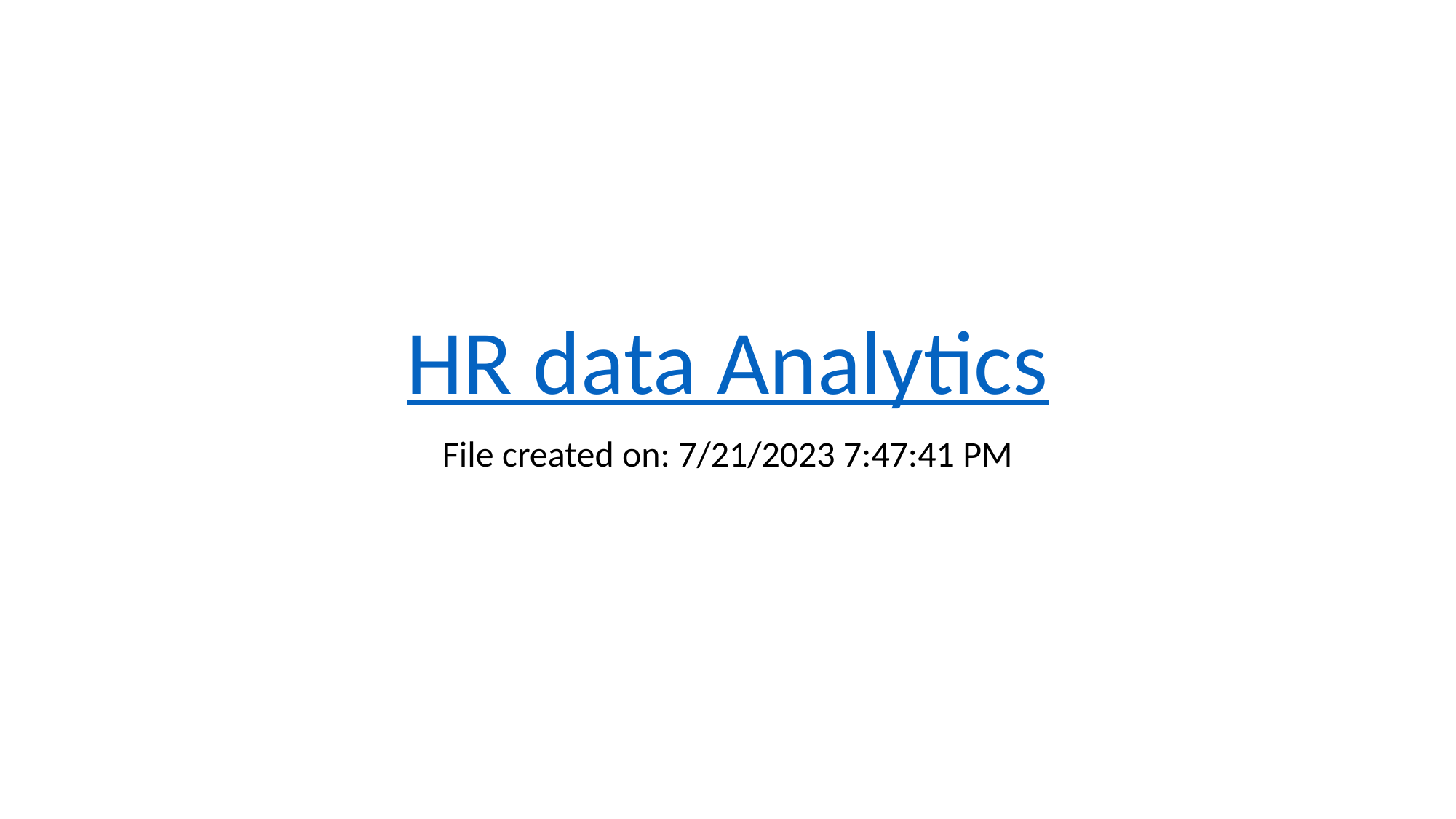

# HR data Analytics
File created on: 7/21/2023 7:47:41 PM